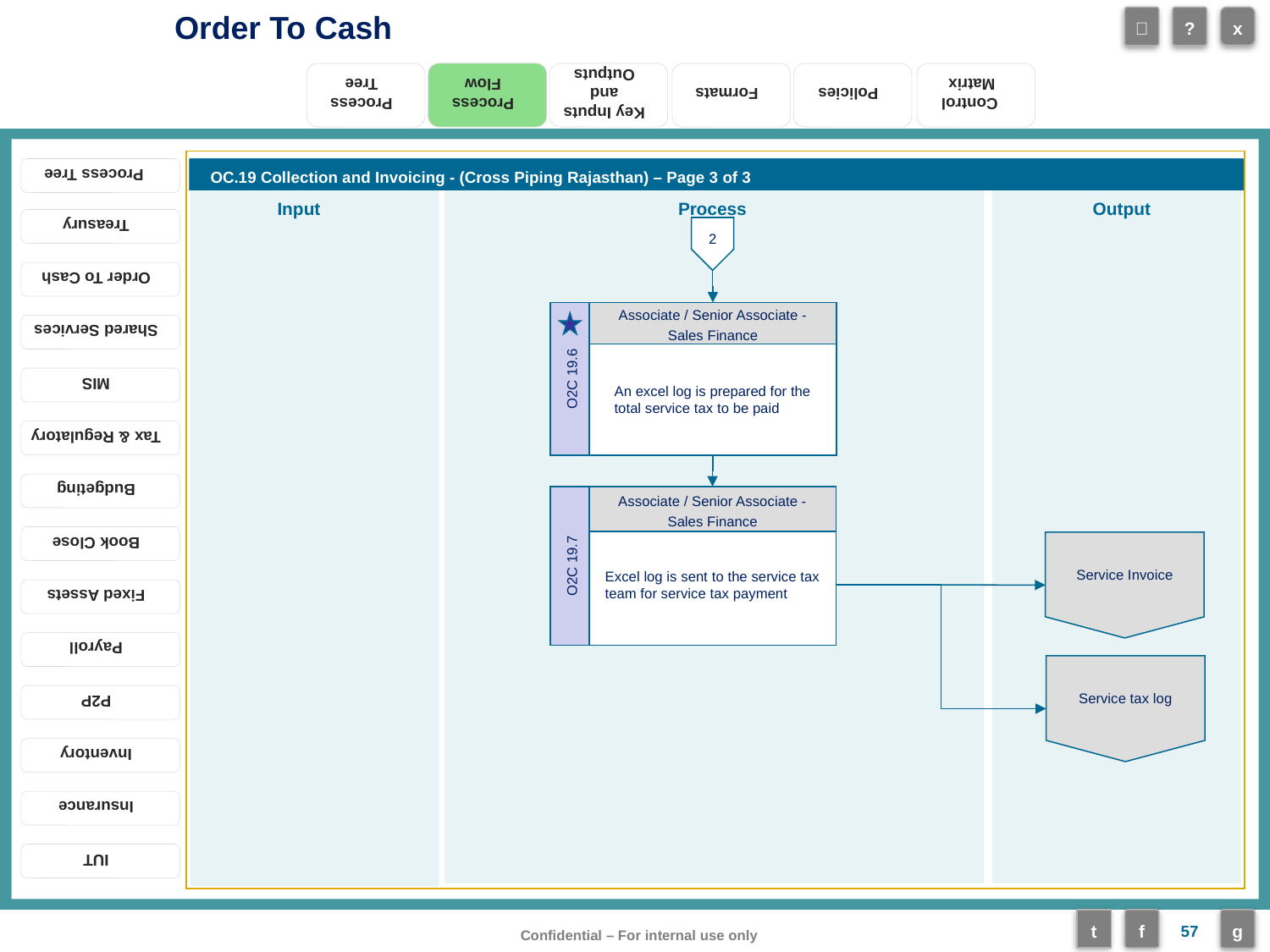

Process Flow
OC.19 Collection and Invoicing - (Cross Piping Rajasthan) – Page 3 of 3
2
Associate / Senior Associate - Sales Finance
An excel log is prepared for the total service tax to be paid
O2C 19.6

Associate / Senior Associate - Sales Finance
Excel log is sent to the service tax team for service tax payment
O2C 19.7
Service Invoice
Service tax log
57